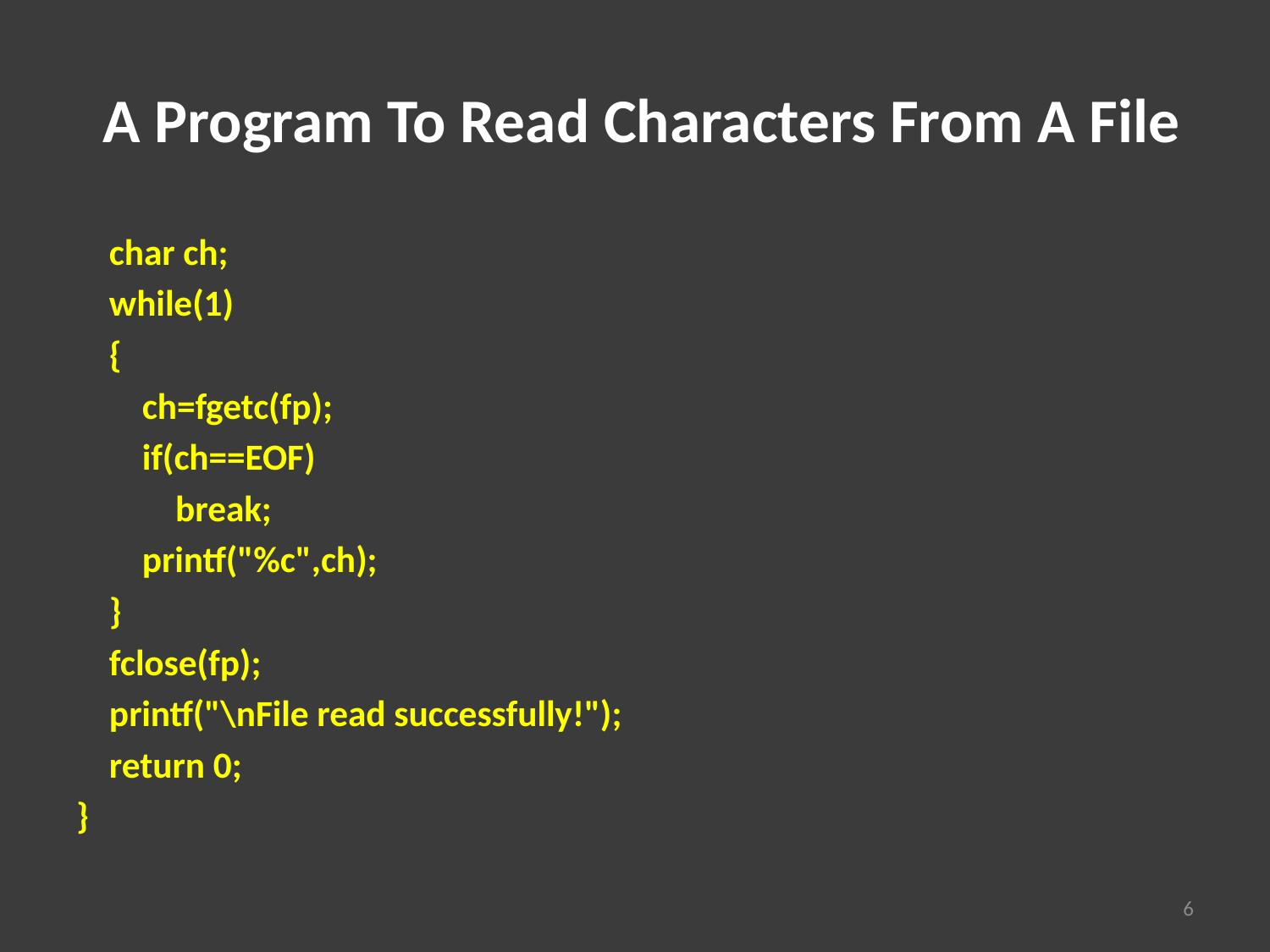

# A Program To Read Characters From A File
    char ch;
    while(1)
    {
        ch=fgetc(fp);
        if(ch==EOF)
            break;
        printf("%c",ch);
    }
    fclose(fp);
    printf("\nFile read successfully!");
    return 0;
}
6